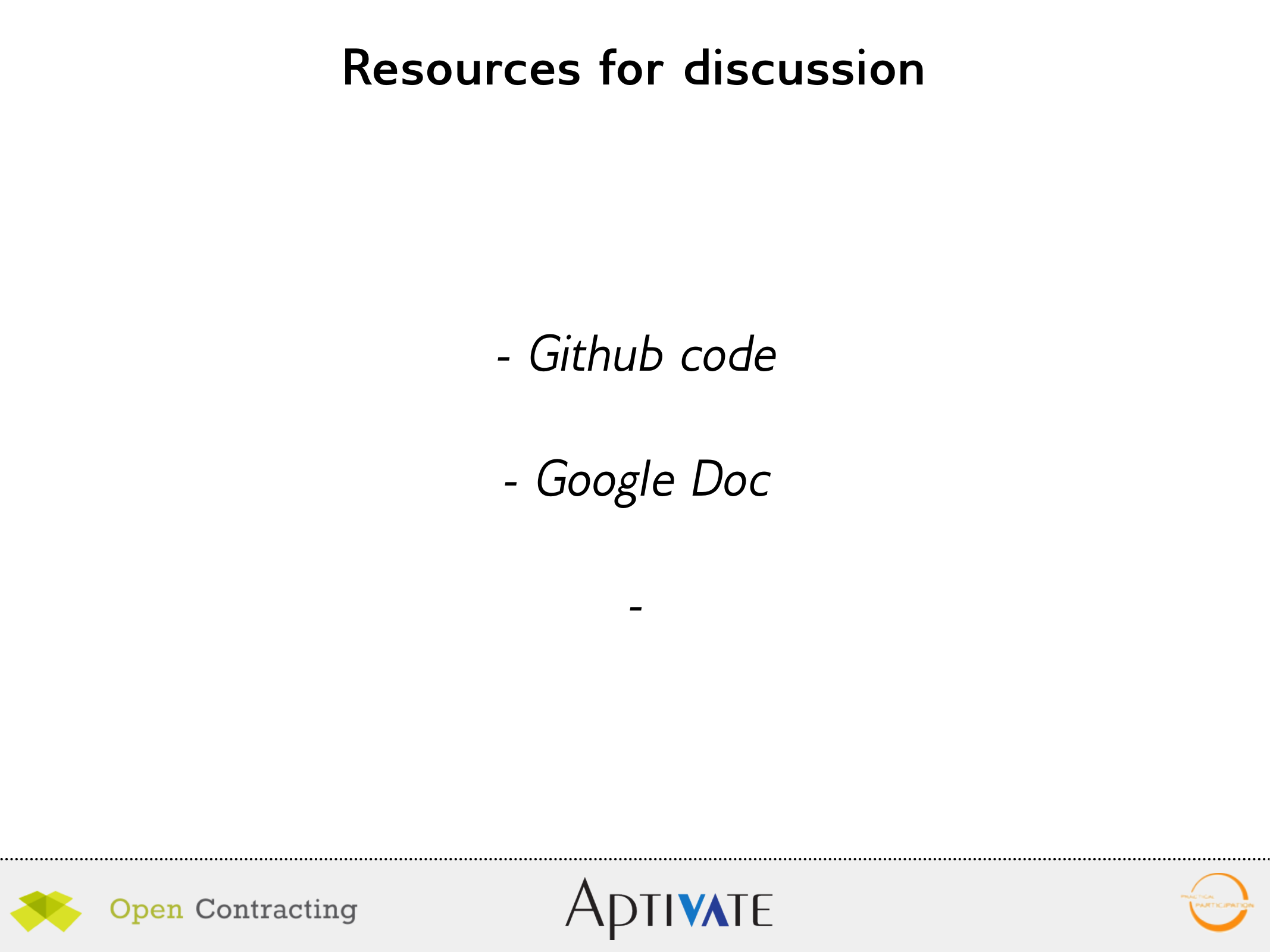

Resources for discussion
- Github code

- Google Doc

-